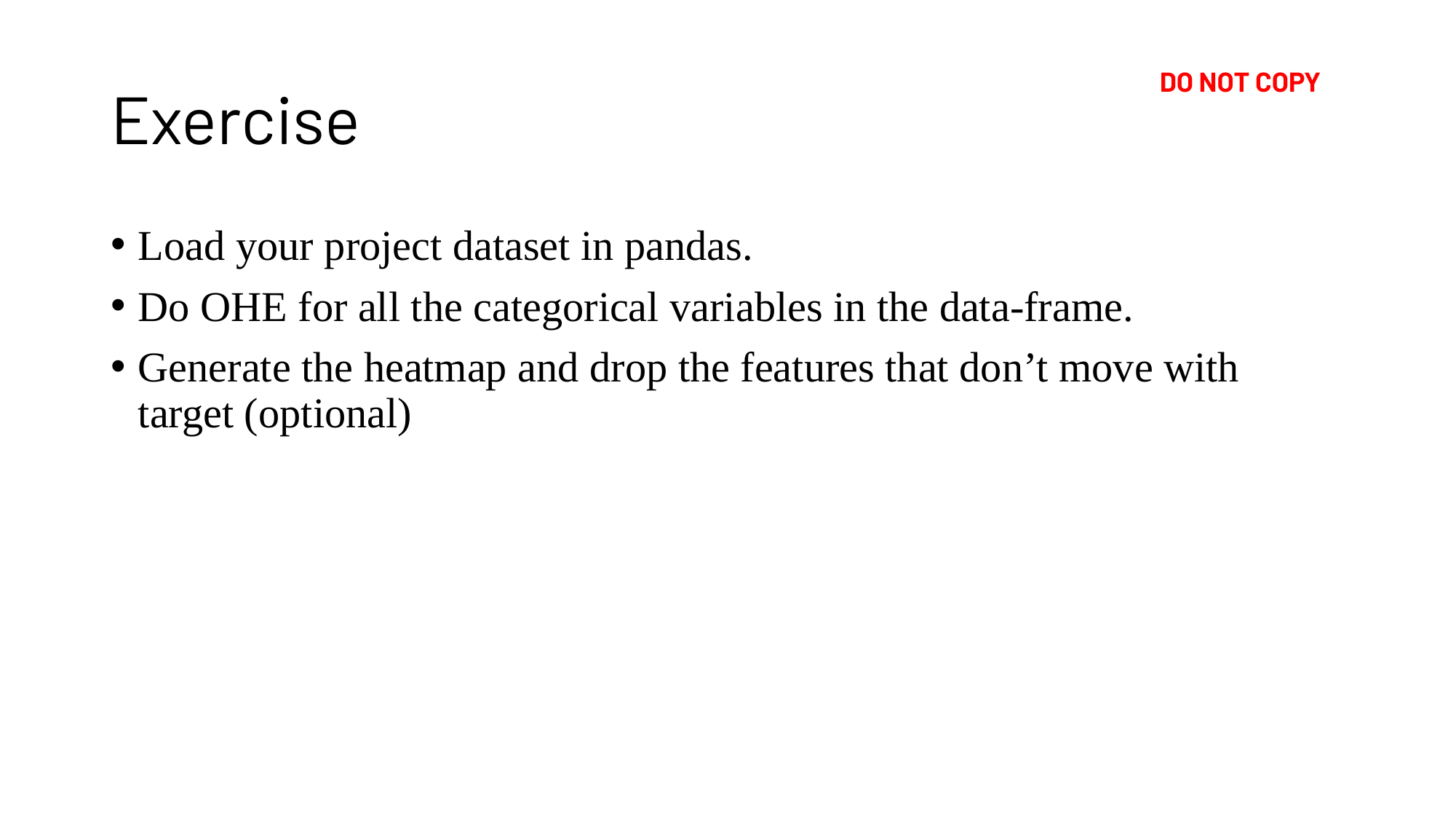

# Exercise
Load your project dataset in pandas.
Do OHE for all the categorical variables in the data-frame.
Generate the heatmap and drop the features that don’t move with target (optional)